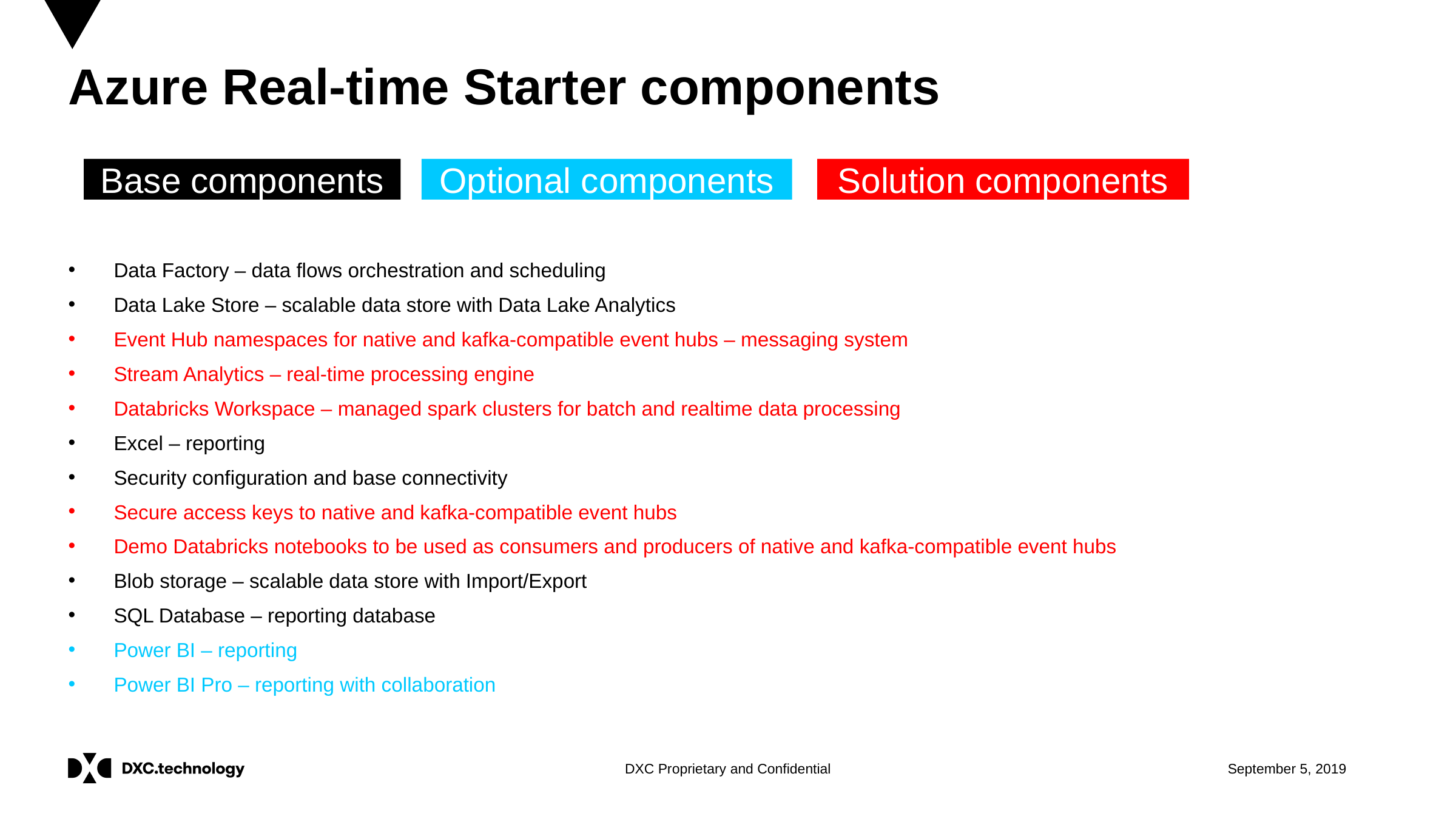

# Azure Real-time Starter components
Base components

Optional components

Solution components

Data Factory – data flows orchestration and scheduling
Data Lake Store – scalable data store with Data Lake Analytics
Event Hub namespaces for native and kafka-compatible event hubs – messaging system
Stream Analytics – real-time processing engine
Databricks Workspace – managed spark clusters for batch and realtime data processing
Excel – reporting
Security configuration and base connectivity
Secure access keys to native and kafka-compatible event hubs
Demo Databricks notebooks to be used as consumers and producers of native and kafka-compatible event hubs
Blob storage – scalable data store with Import/Export
SQL Database – reporting database
Power BI – reporting
Power BI Pro – reporting with collaboration
8